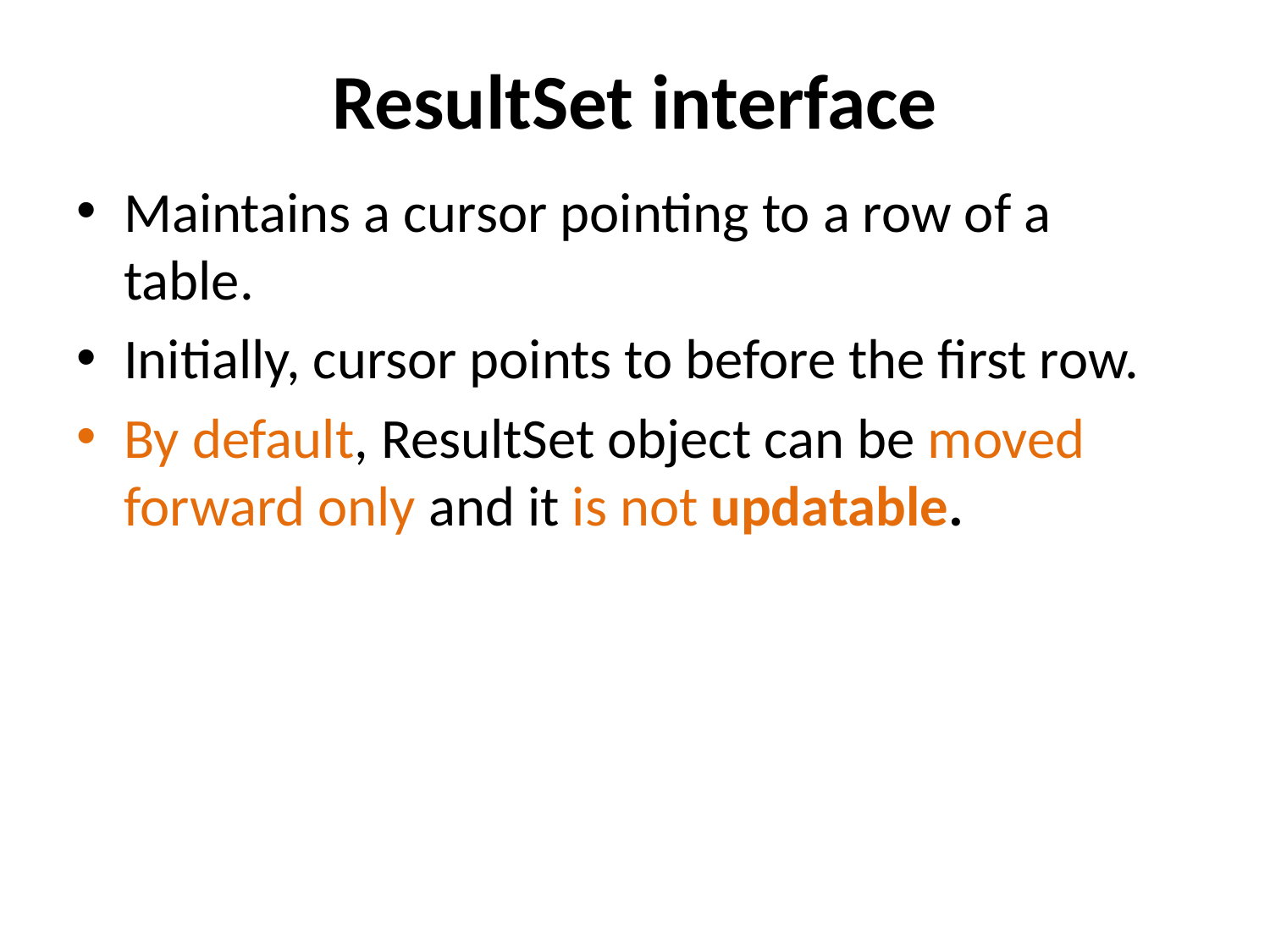

# ResultSet interface
Maintains a cursor pointing to a row of a table.
Initially, cursor points to before the first row.
By default, ResultSet object can be moved forward only and it is not updatable.